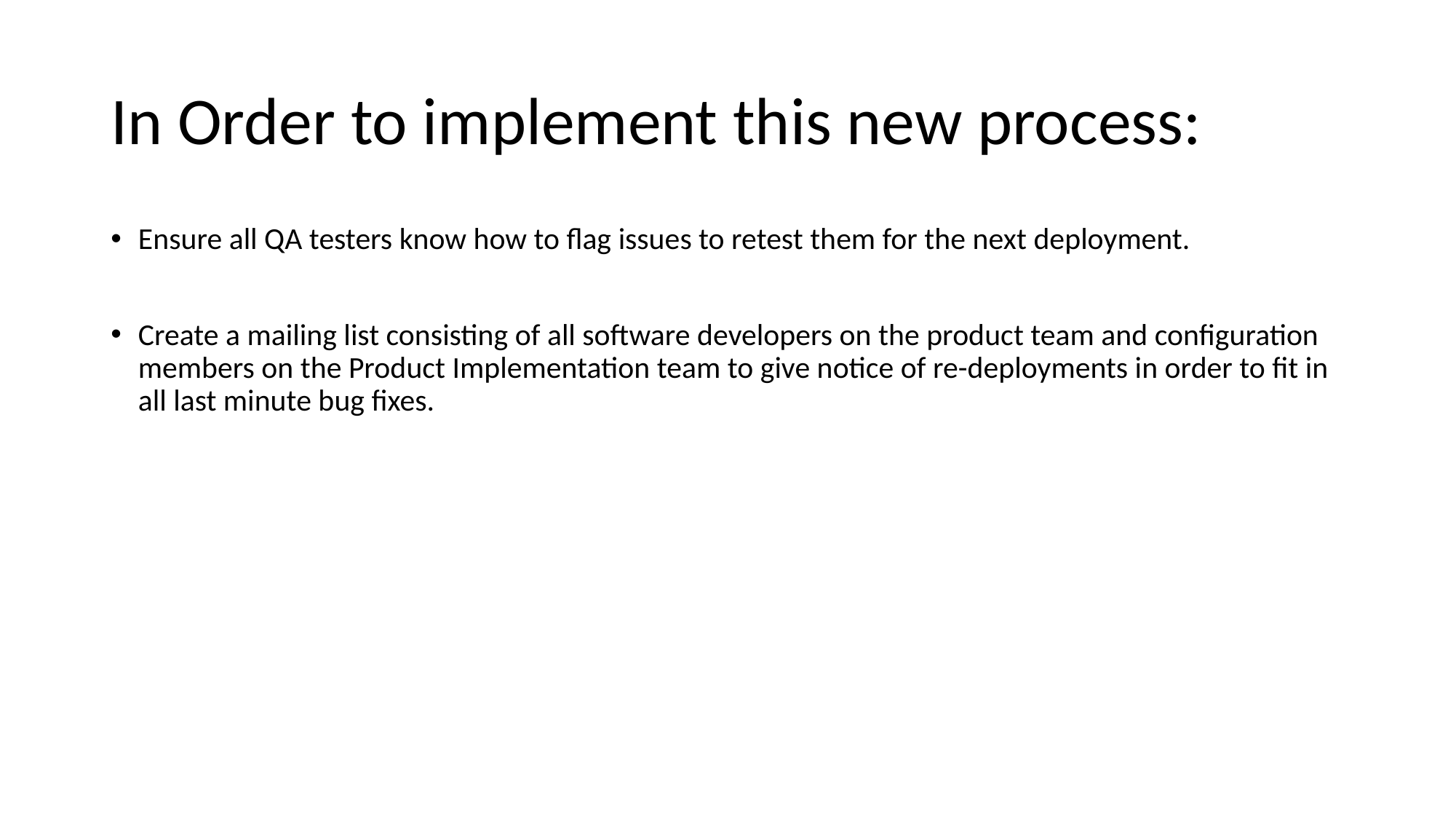

# In Order to implement this new process:
Ensure all QA testers know how to flag issues to retest them for the next deployment.

Create a mailing list consisting of all software developers on the product team and configuration members on the Product Implementation team to give notice of re-deployments in order to fit in all last minute bug fixes.